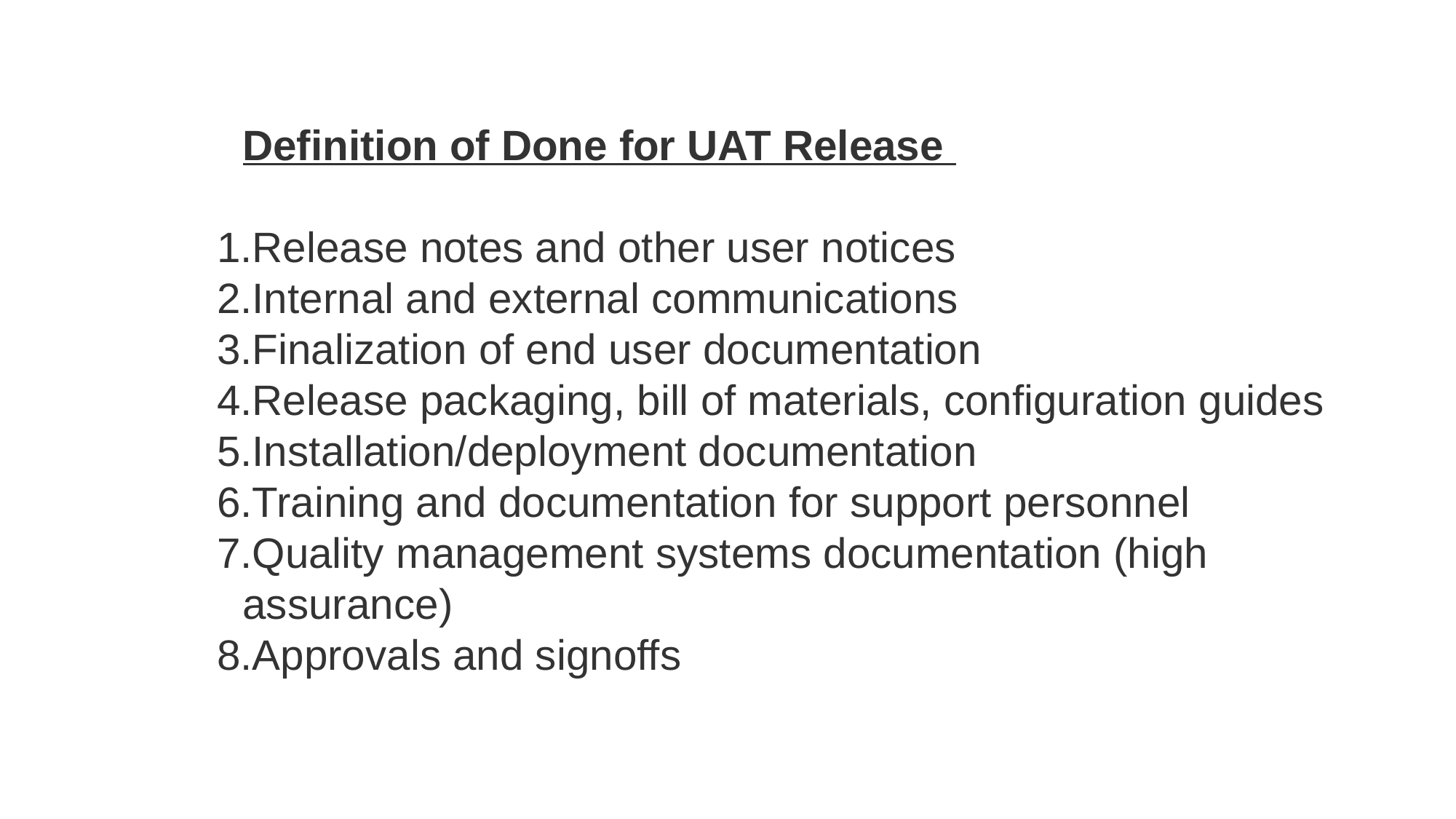

Definition of Done for UAT Release

Release notes and other user notices
Internal and external communications
Finalization of end user documentation
Release packaging, bill of materials, configuration guides
Installation/deployment documentation
Training and documentation for support personnel
Quality management systems documentation (high assurance)
Approvals and signoffs